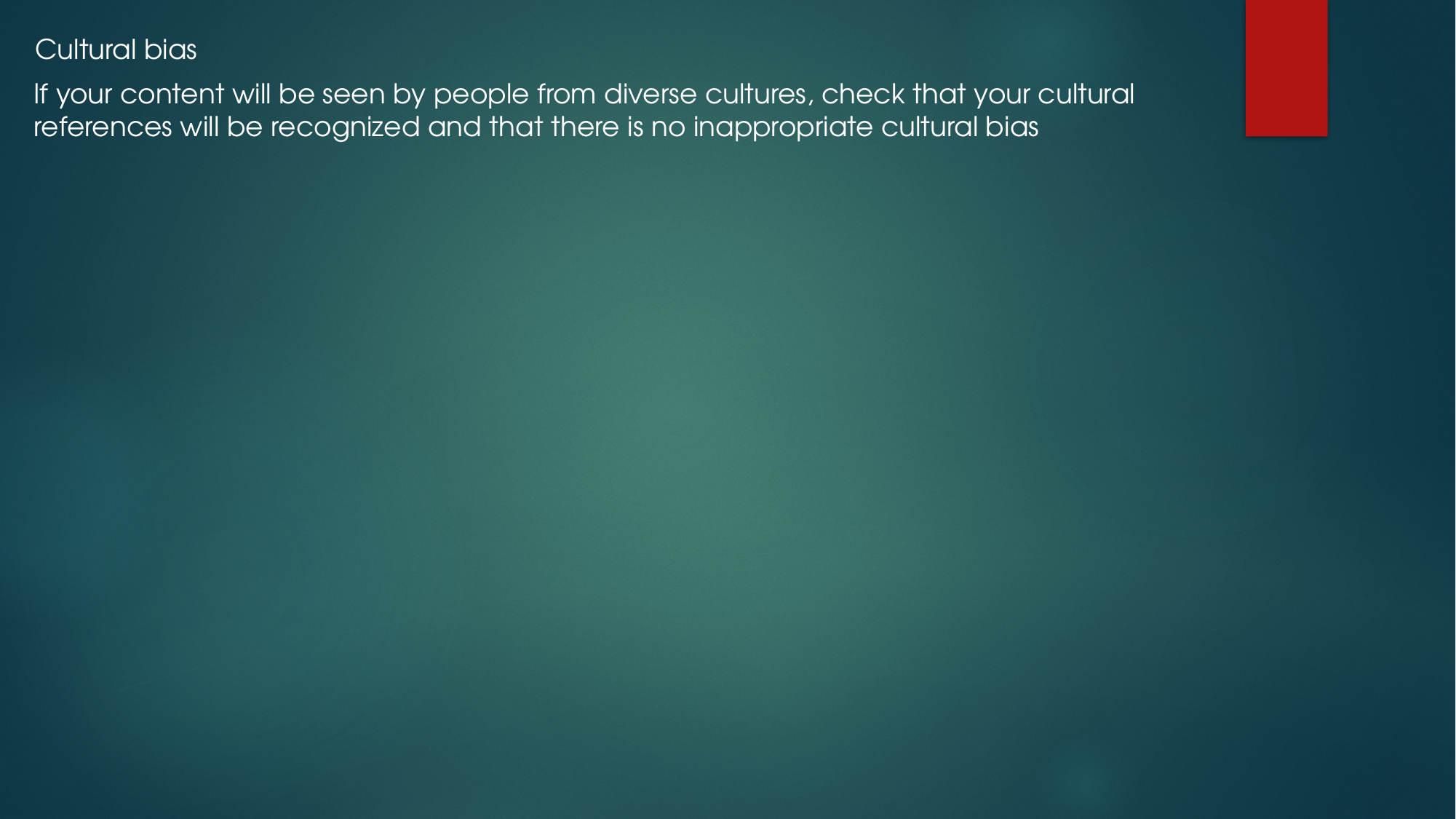

Cultural bias
If your content will be seen by people from diverse cultures, check that your cultural references will be recognized and that there is no inappropriate cultural bias